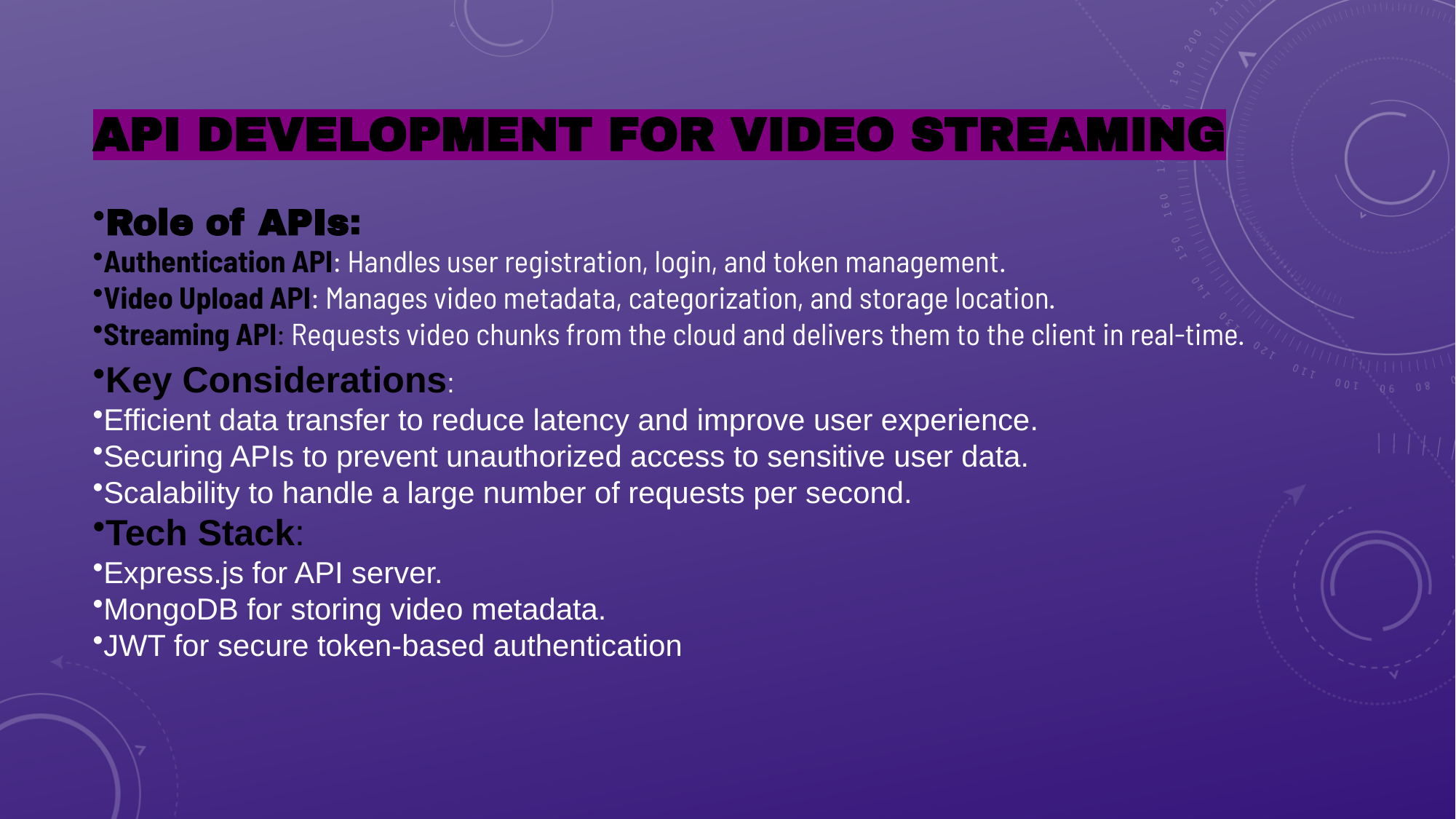

# API Development for Video Streaming
Role of APIs:
Authentication API: Handles user registration, login, and token management.
Video Upload API: Manages video metadata, categorization, and storage location.
Streaming API: Requests video chunks from the cloud and delivers them to the client in real-time.

Key Considerations:
Efficient data transfer to reduce latency and improve user experience.
Securing APIs to prevent unauthorized access to sensitive user data.
Scalability to handle a large number of requests per second.
Tech Stack:
Express.js for API server.
MongoDB for storing video metadata.
JWT for secure token-based authentication